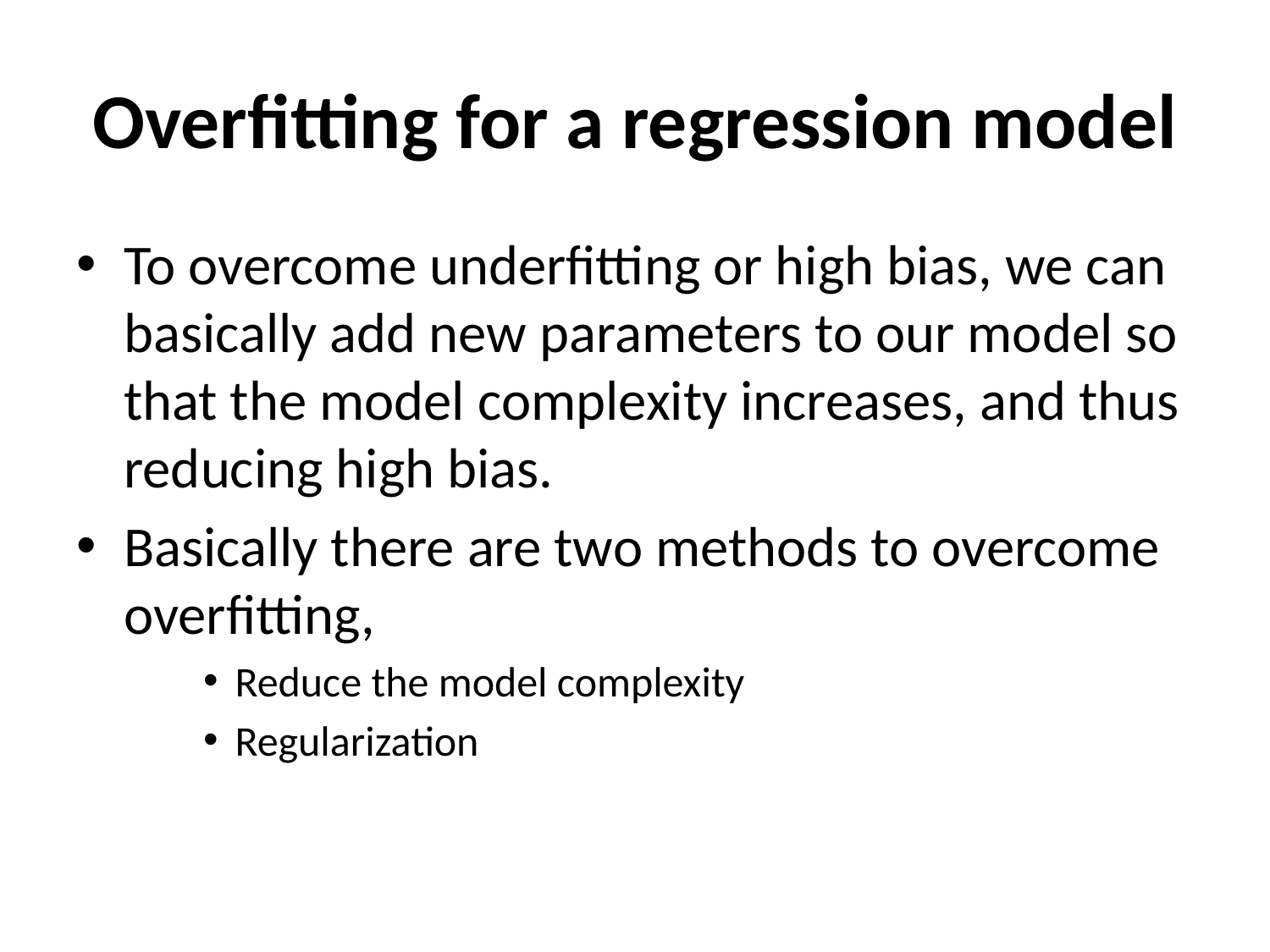

# Overfitting for a regression model
To overcome underfitting or high bias, we can basically add new parameters to our model so that the model complexity increases, and thus reducing high bias.
Basically there are two methods to overcome overfitting,
Reduce the model complexity
Regularization